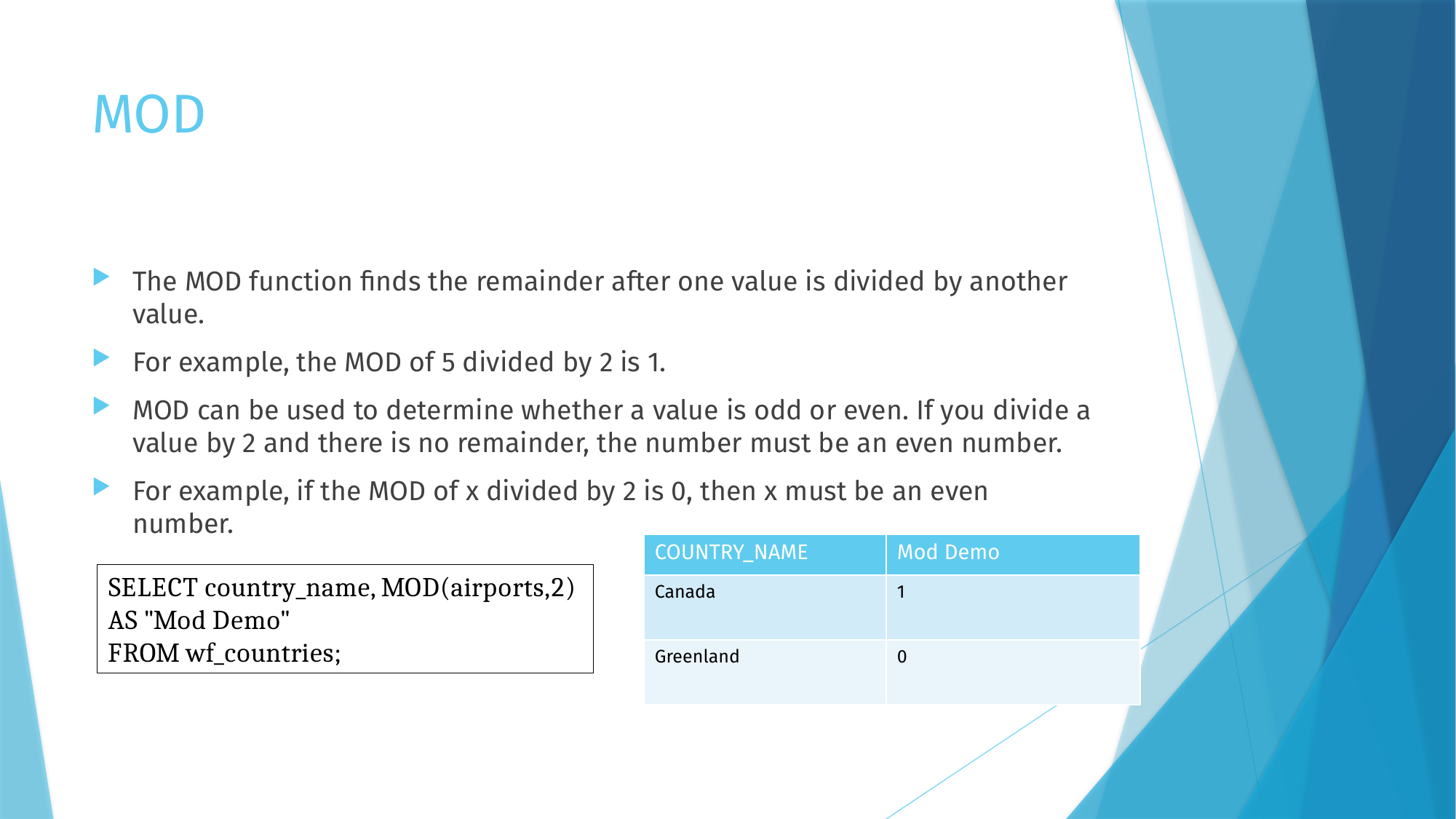

# MOD
The MOD function finds the remainder after one value is divided by another value.
For example, the MOD of 5 divided by 2 is 1.
MOD can be used to determine whether a value is odd or even. If you divide a value by 2 and there is no remainder, the number must be an even number.
For example, if the MOD of x divided by 2 is 0, then x must be an even number.
| COUNTRY\_NAME | Mod Demo |
| --- | --- |
| Canada | 1 |
| Greenland | 0 |
SELECT country_name, MOD(airports,2)
AS "Mod Demo"
FROM wf_countries;